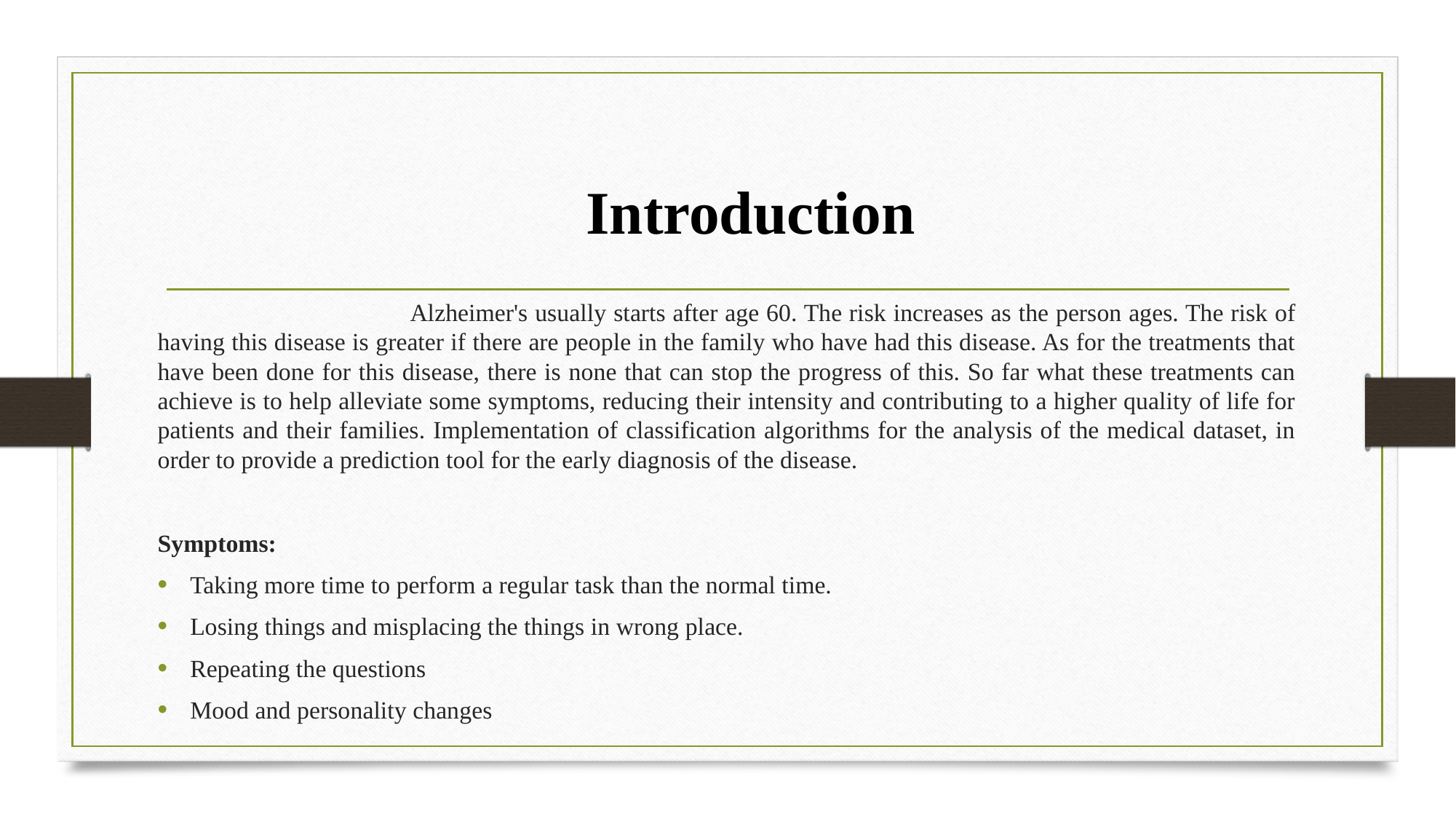

# Introduction
                                   Alzheimer's usually starts after age 60. The risk increases as the person ages. The risk of having this disease is greater if there are people in the family who have had this disease. As for the treatments that have been done for this disease, there is none that can stop the progress of this. So far what these treatments can achieve is to help alleviate some symptoms, reducing their intensity and contributing to a higher quality of life for patients and their families. Implementation of classification algorithms for the analysis of the medical dataset, in order to provide a prediction tool for the early diagnosis of the disease.

Symptoms:
Taking more time to perform a regular task than the normal time.
Losing things and misplacing the things in wrong place.
Repeating the questions
Mood and personality changes